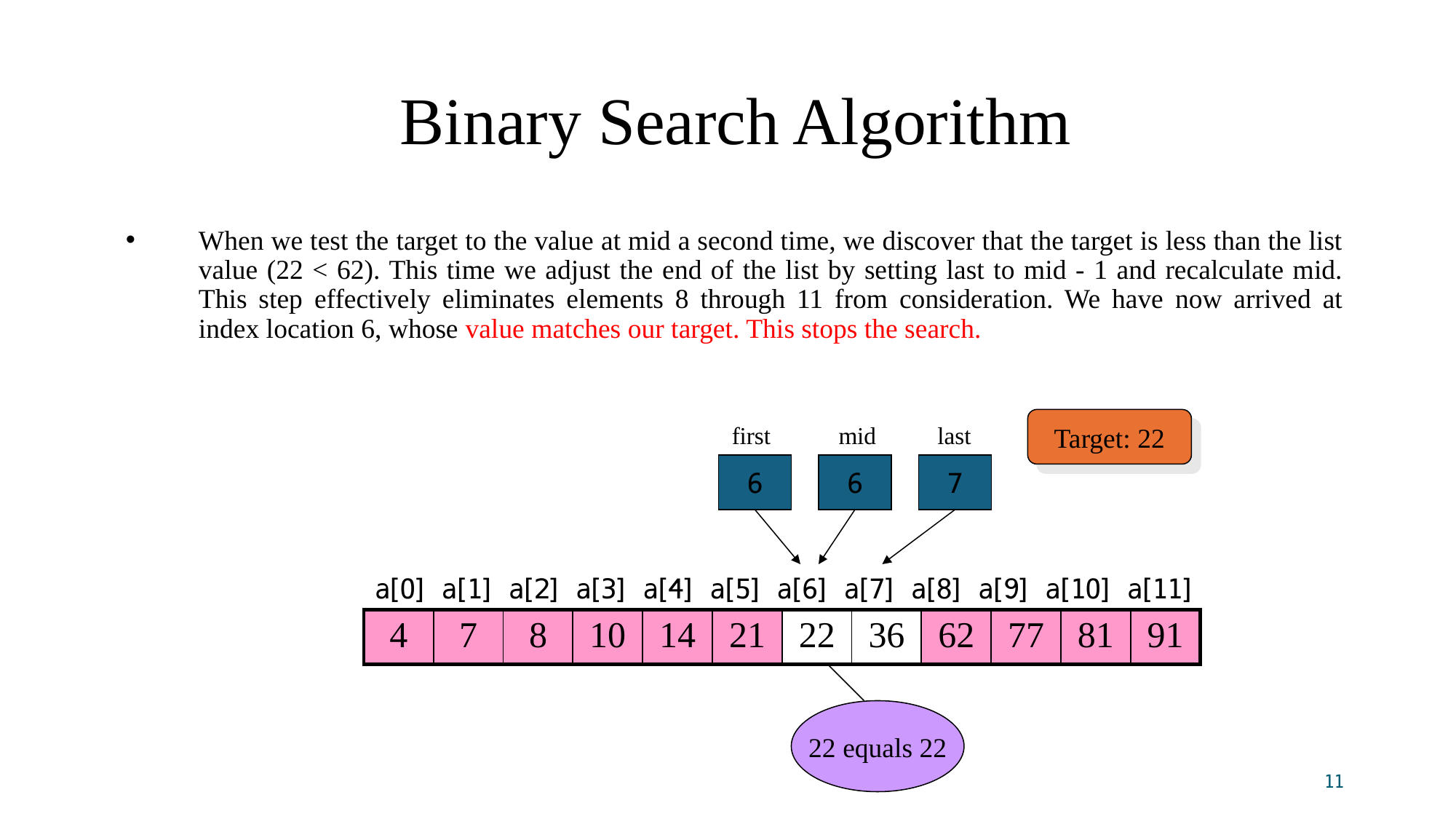

# Binary Search Algorithm
When we test the target to the value at mid a second time, we discover that the target is less than the list value (22 < 62). This time we adjust the end of the list by setting last to mid - 1 and recalculate mid. This step effectively eliminates elements 8 through 11 from consideration. We have now arrived at index location 6, whose value matches our target. This stops the search.

Target: 22
first
mid
last
6
6
7

a[0]  a[1]  a[2]  a[3]  a[4]  a[5]  a[6]  a[7]  a[8]  a[9]  a[10]  a[11]
| 4 | 7 | 8 | 10 | 14 | 21 | 22 | 36 | 62 | 77 | 81 | 91 |
| --- | --- | --- | --- | --- | --- | --- | --- | --- | --- | --- | --- |

22 equals 22
11